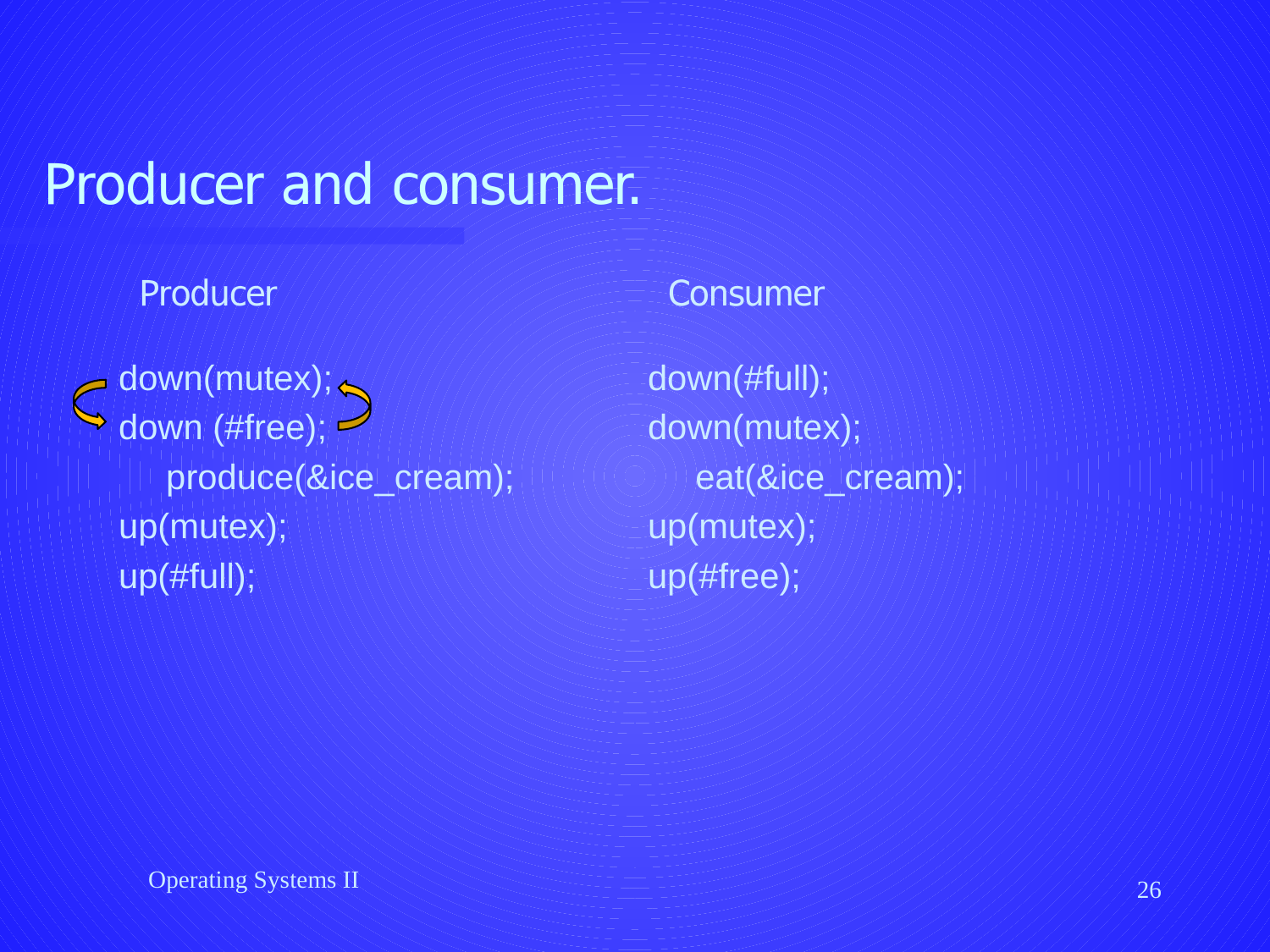

# Producer and consumer.
Producer
Consumer
down(mutex);
down (#free);
	produce(&ice_cream);
up(mutex);
up(#full);
down(#full);
down(mutex);
	eat(&ice_cream);
up(mutex);
up(#free);

Operating Systems II
26